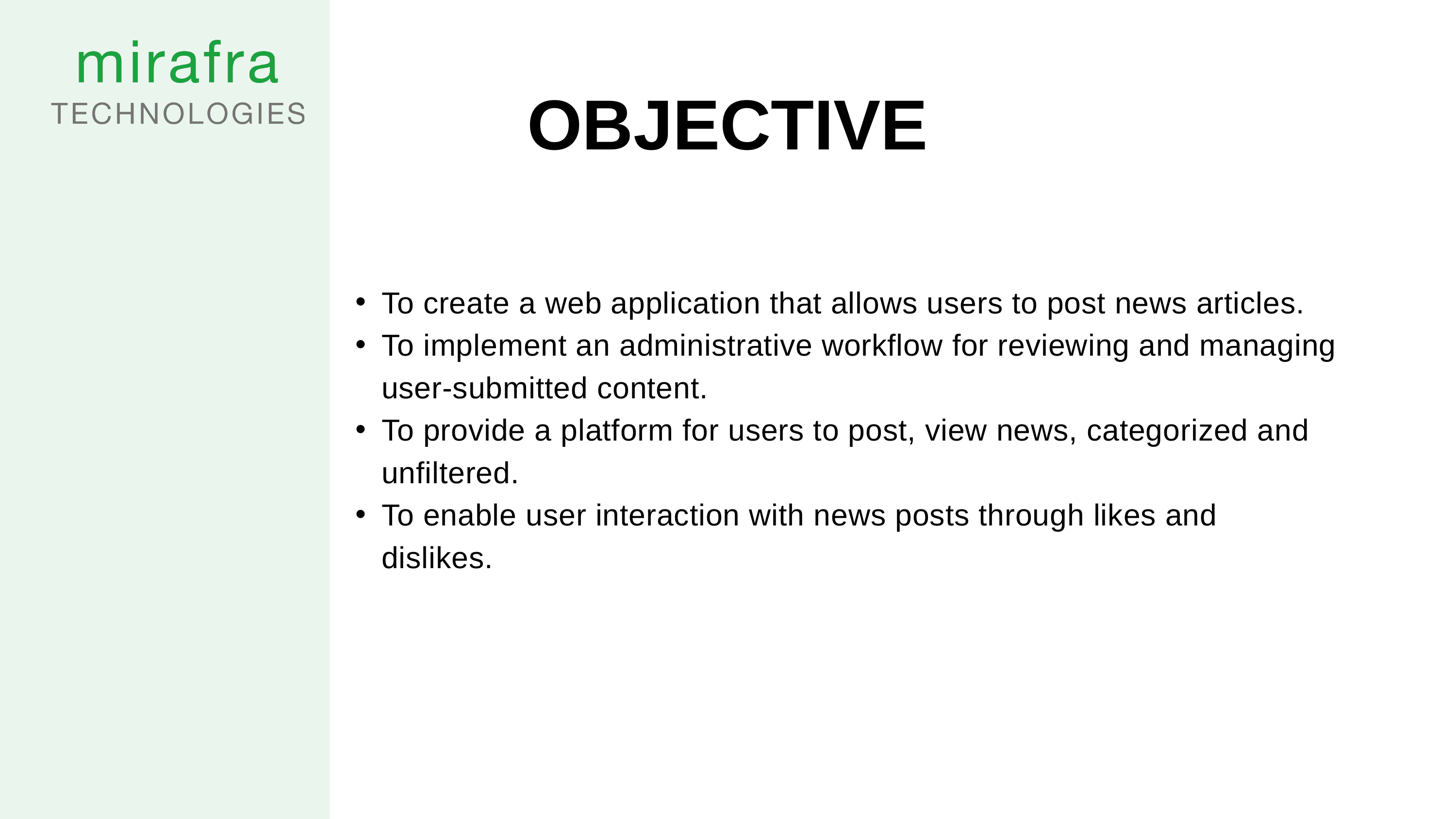

OBJECTIVE
To create a web application that allows users to post news articles.
To implement an administrative workflow for reviewing and managing user-submitted content.
To provide a platform for users to post, view news, categorized and unfiltered.
To enable user interaction with news posts through likes and dislikes.